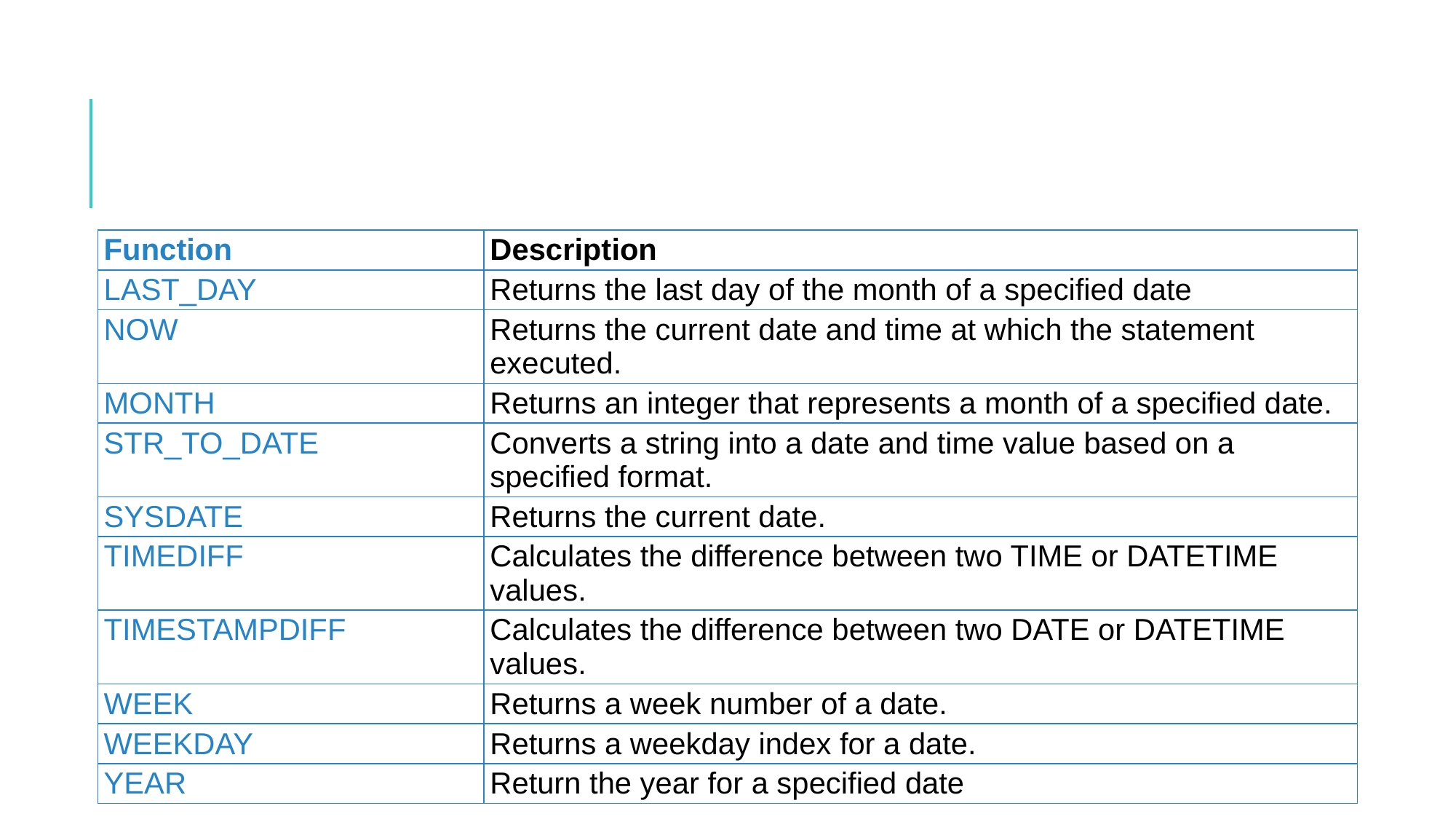

#
| Function | Description |
| --- | --- |
| LAST\_DAY | Returns the last day of the month of a specified date |
| NOW | Returns the current date and time at which the statement executed. |
| MONTH | Returns an integer that represents a month of a specified date. |
| STR\_TO\_DATE | Converts a string into a date and time value based on a specified format. |
| SYSDATE | Returns the current date. |
| TIMEDIFF | Calculates the difference between two TIME or DATETIME values. |
| TIMESTAMPDIFF | Calculates the difference between two DATE or DATETIME values. |
| WEEK | Returns a week number of a date. |
| WEEKDAY | Returns a weekday index for a date. |
| YEAR | Return the year for a specified date |